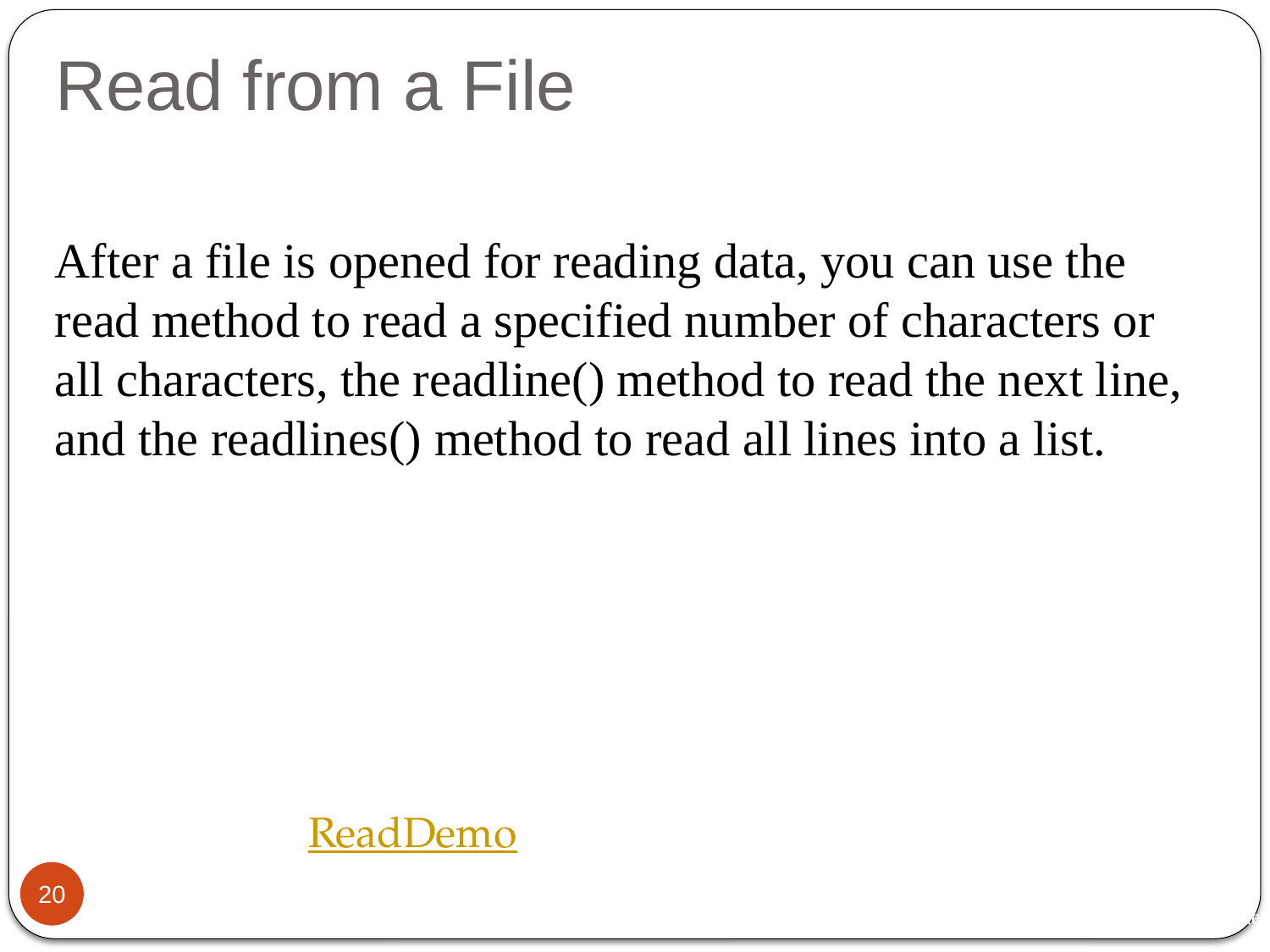

# Read from a File
After a file is opened for reading data, you can use the read method to read a specified number of characters or all characters, the readline() method to read the next line, and the readlines() method to read all lines into a list.

ReadDemo
20